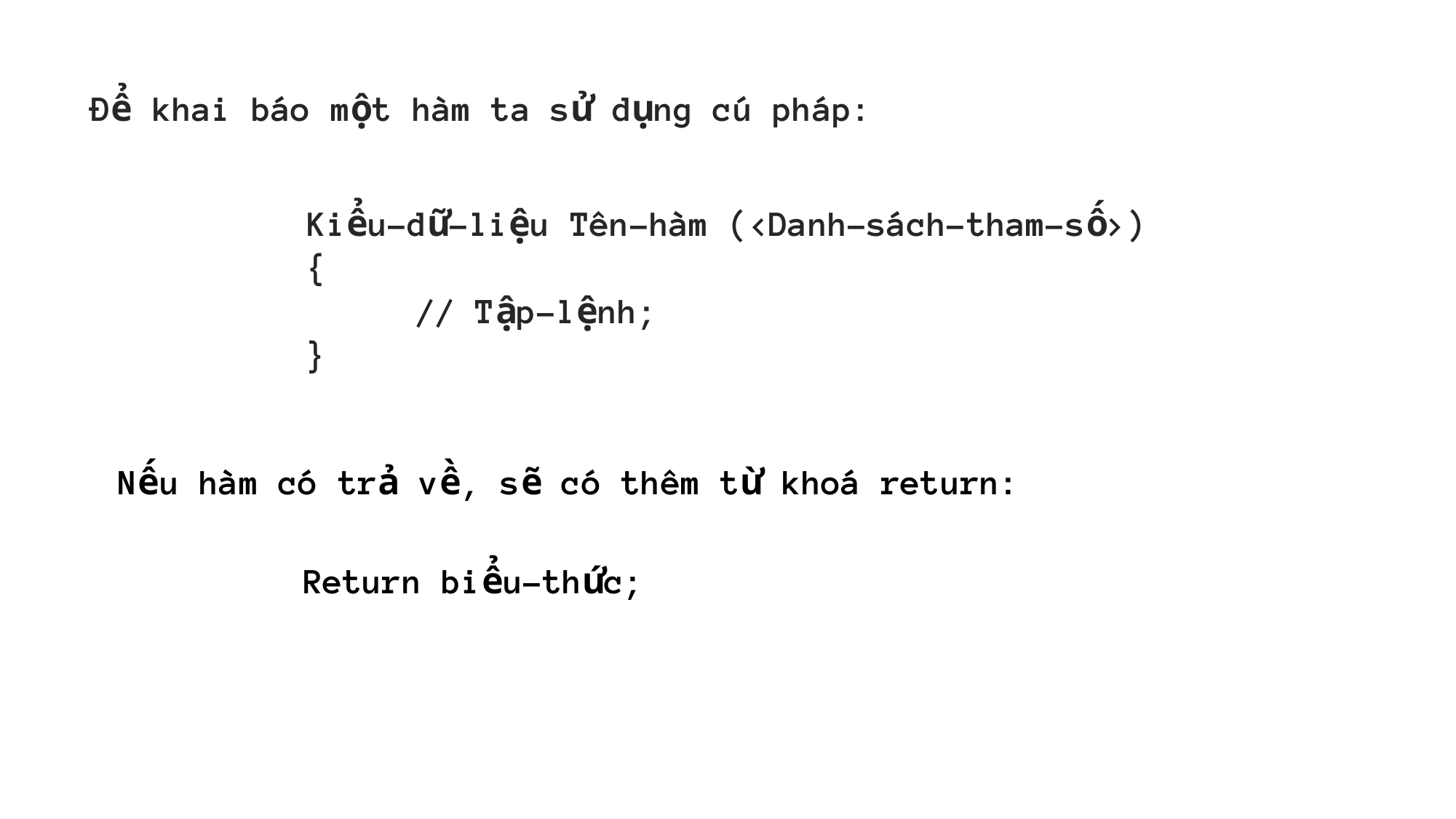

Để khai báo một hàm ta sử dụng cú pháp:
Kiểu-dữ-liệu Tên-hàm (<Danh-sách-tham-số>)
{
	// Tập-lệnh;
}
Nếu hàm có trả về, sẽ có thêm từ khoá return:

Return biểu-thức;